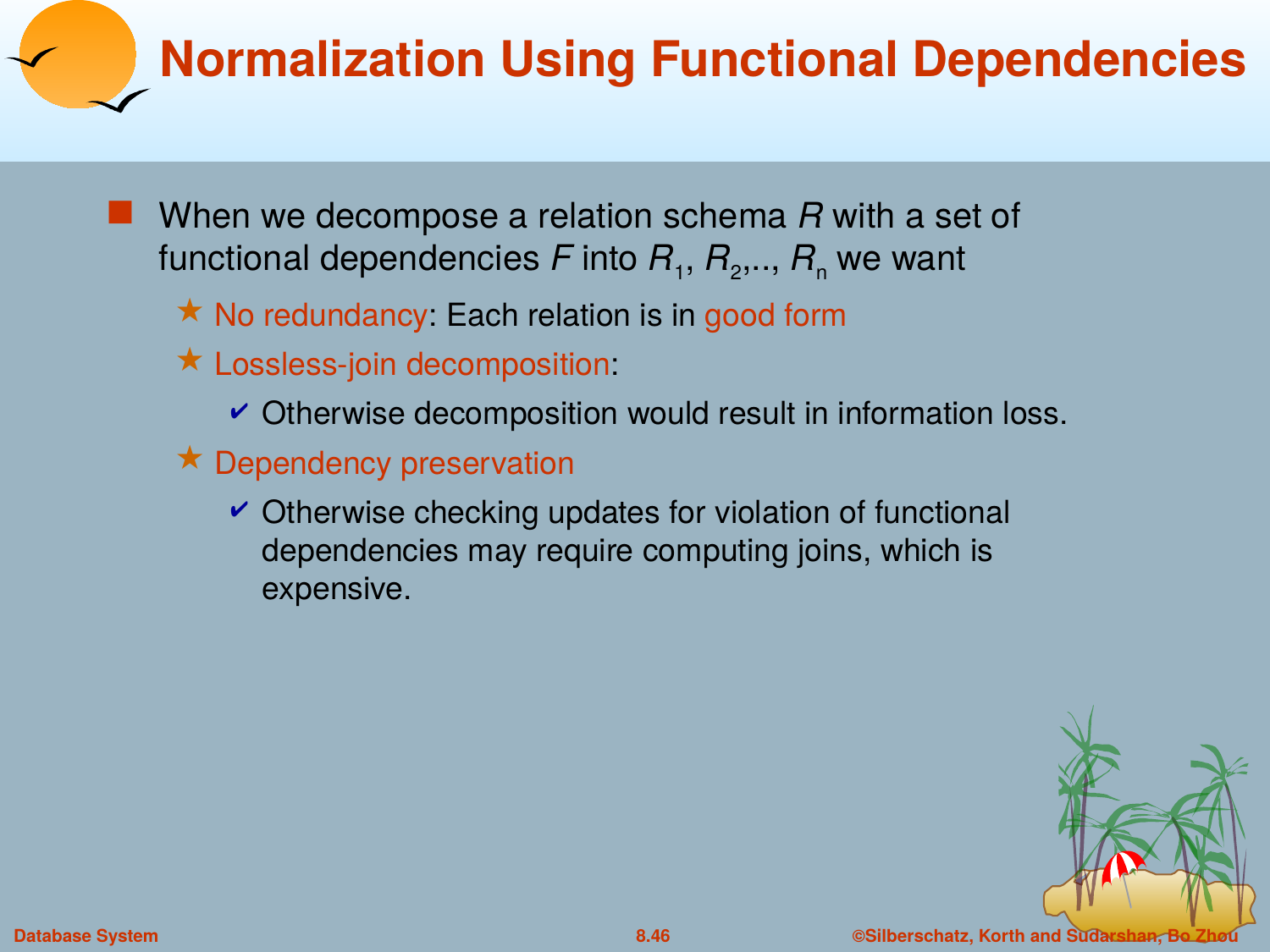

# Normalization Using Functional Dependencies
When we decompose a relation schema R with a set of functional dependencies F into R1, R2,.., Rn we want
No redundancy: Each relation is in good form
Lossless-join decomposition:
Otherwise decomposition would result in information loss.
Dependency preservation
Otherwise checking updates for violation of functional dependencies may require computing joins, which is expensive.